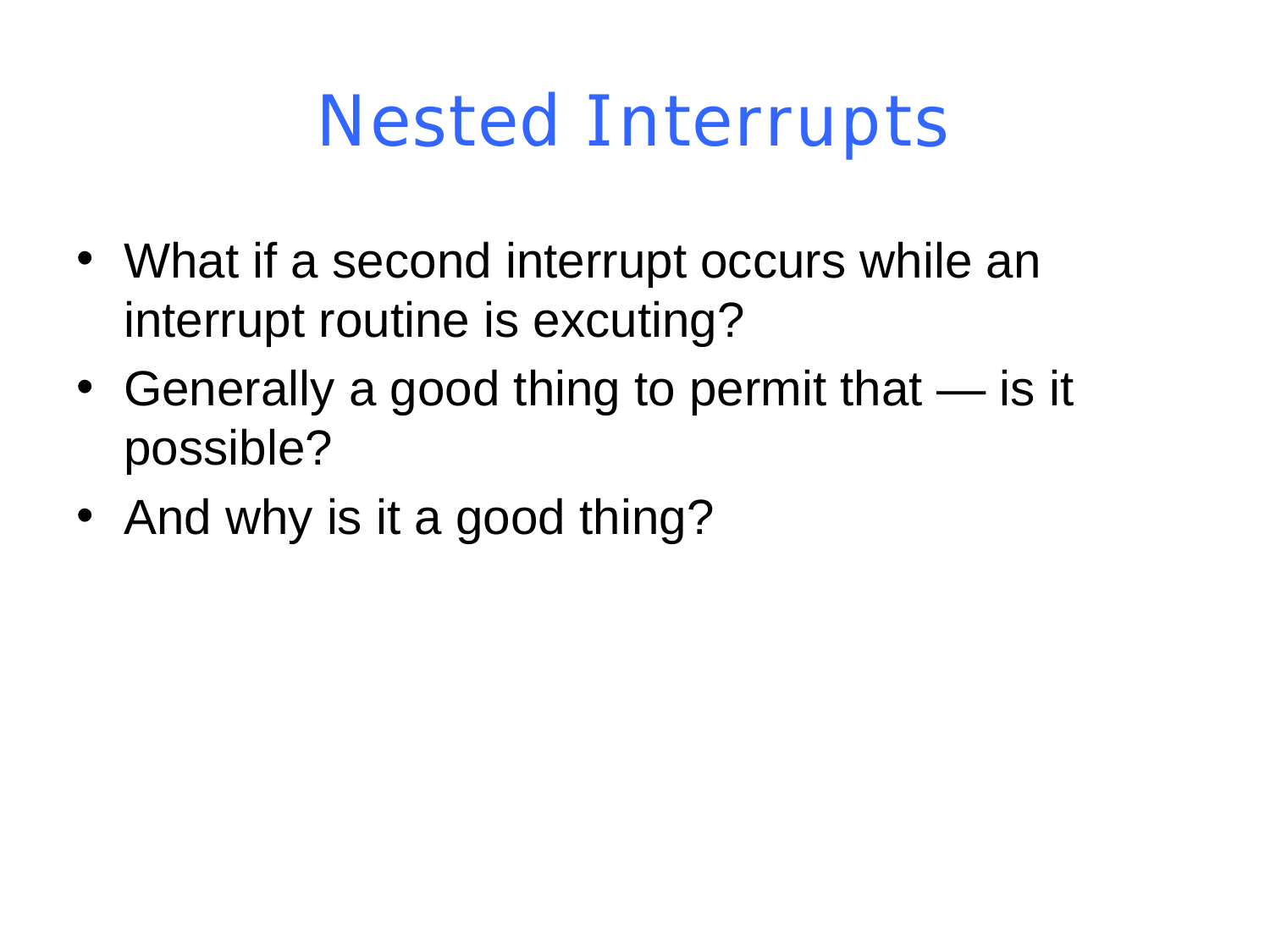

# Nested Interrupts
What if a second interrupt occurs while an interrupt routine is excuting?
Generally a good thing to permit that — is it possible?
And why is it a good thing?